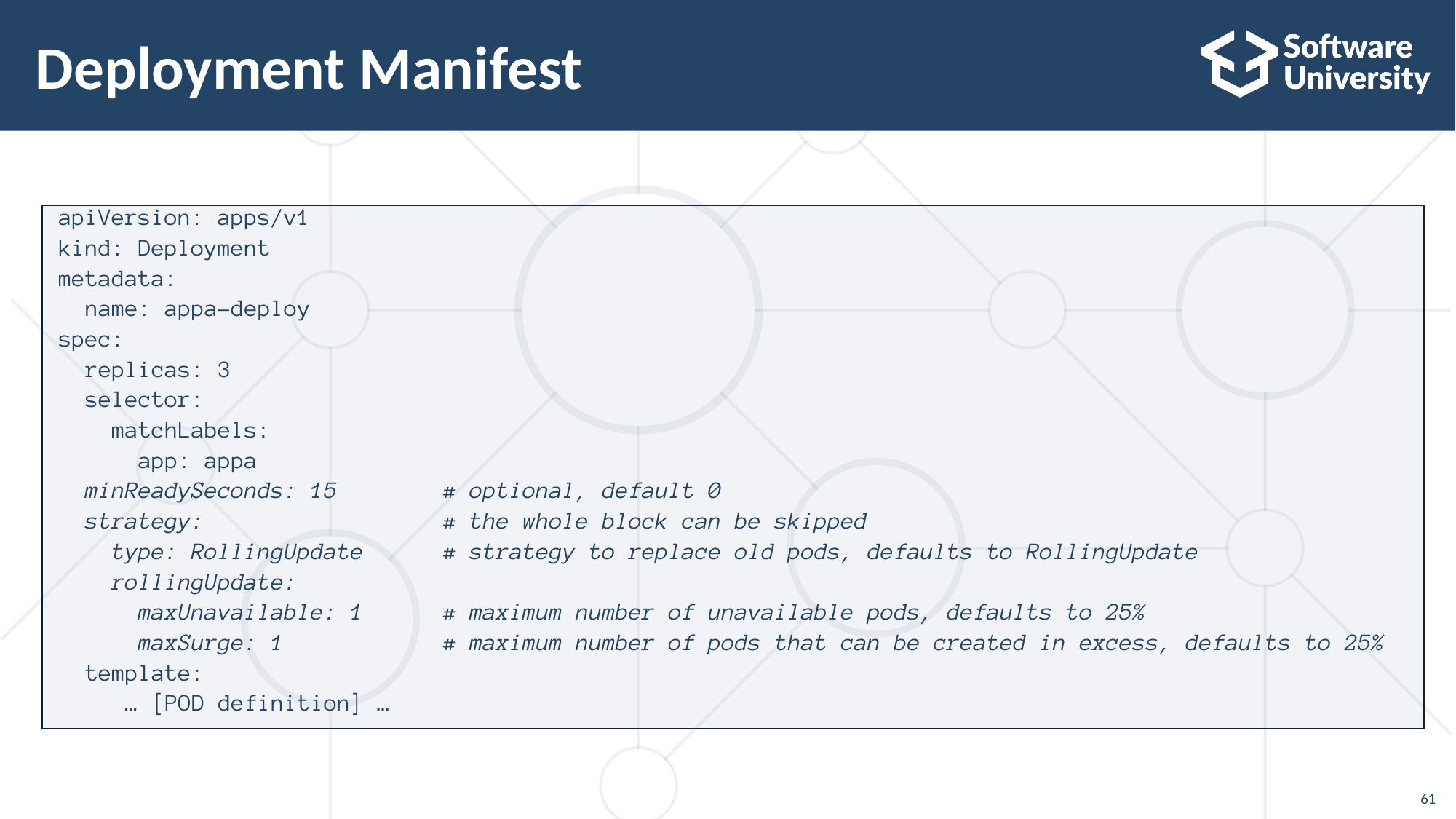

# Deployment Manifest
apiVersion: apps/v1
kind: Deployment
metadata:
  name: appa-deploy
spec:
  replicas: 3
  selector:
    matchLabels:
      app: appa
  minReadySeconds: 15        # optional, default 0
  strategy:                  # the whole block can be skipped
    type: RollingUpdate      # strategy to replace old pods, defaults to RollingUpdate
    rollingUpdate:
      maxUnavailable: 1      # maximum number of unavailable pods, defaults to 25%
      maxSurge: 1            # maximum number of pods that can be created in excess, defaults to 25%
  template:
     … [POD definition] …
61